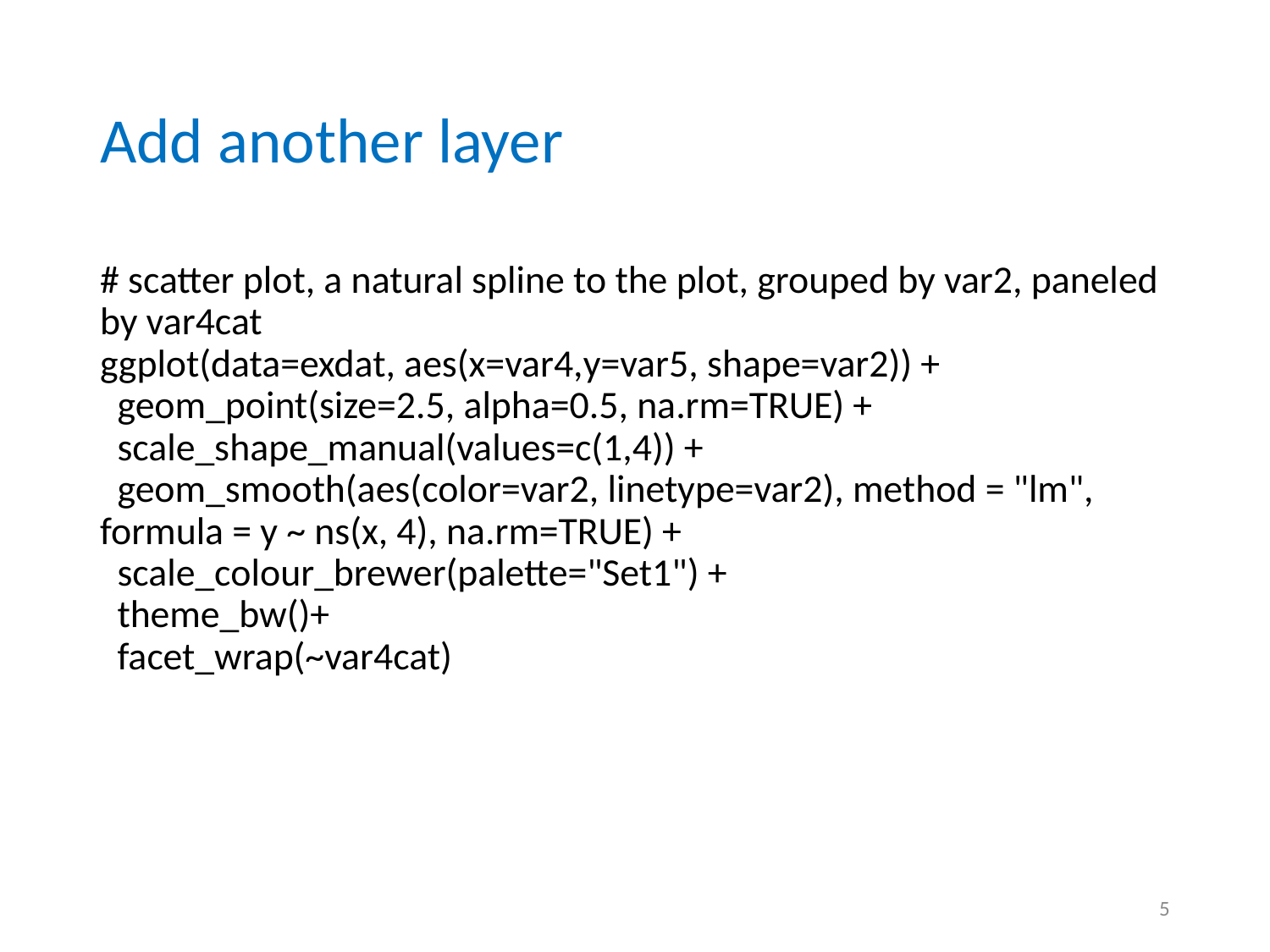

# Add another layer
# scatter plot, a natural spline to the plot, grouped by var2, paneled by var4cat
ggplot(data=exdat, aes(x=var4,y=var5, shape=var2)) +
  geom_point(size=2.5, alpha=0.5, na.rm=TRUE) +
  scale_shape_manual(values=c(1,4)) +
  geom_smooth(aes(color=var2, linetype=var2), method = "lm", formula = y ~ ns(x, 4), na.rm=TRUE) +
  scale_colour_brewer(palette="Set1") +
  theme_bw()+
  facet_wrap(~var4cat)
5